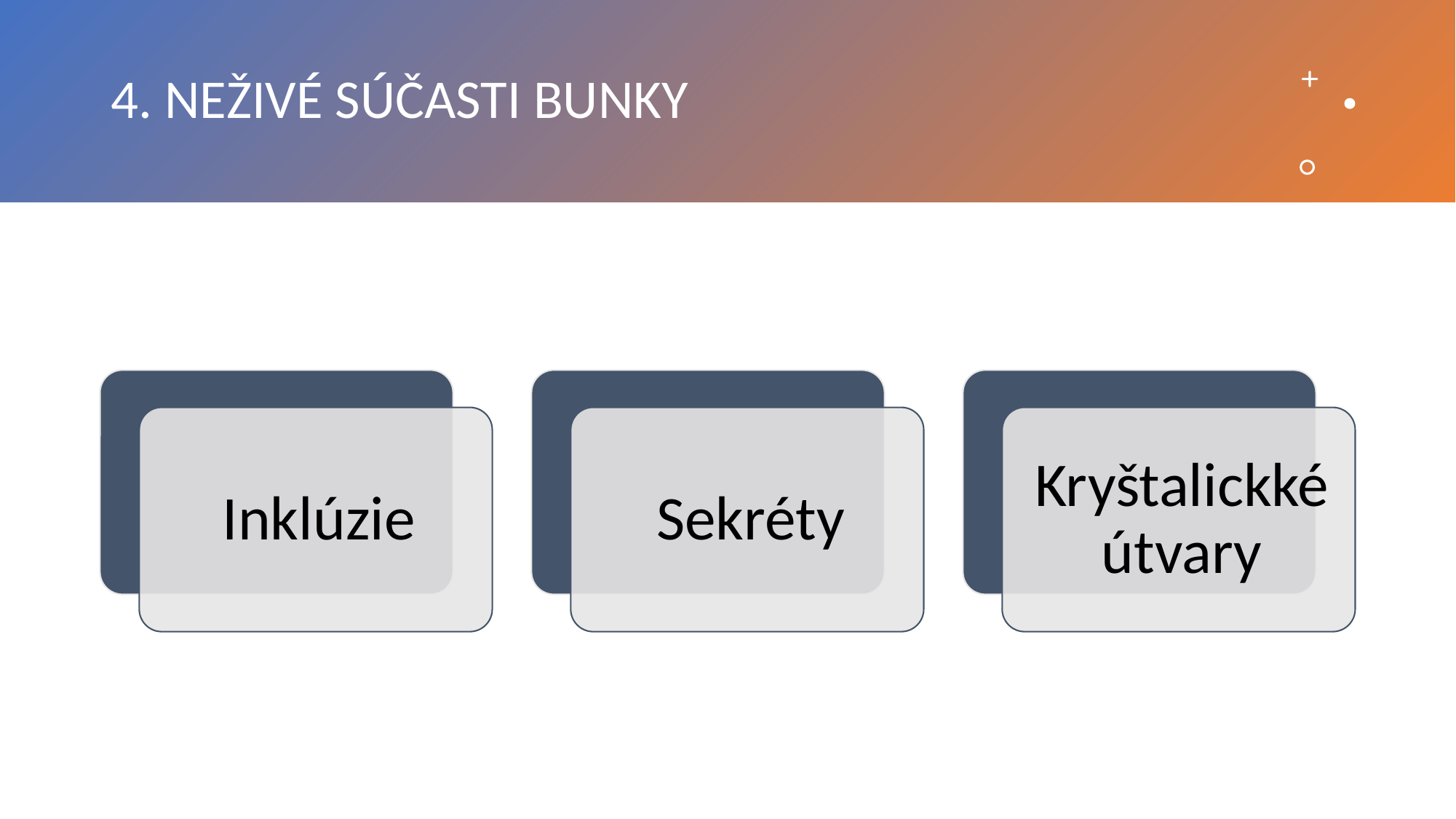

# 4. NEŽIVÉ SÚČASTI BUNKY

Inklúzie
Sekréty
Kryštalickké útvary